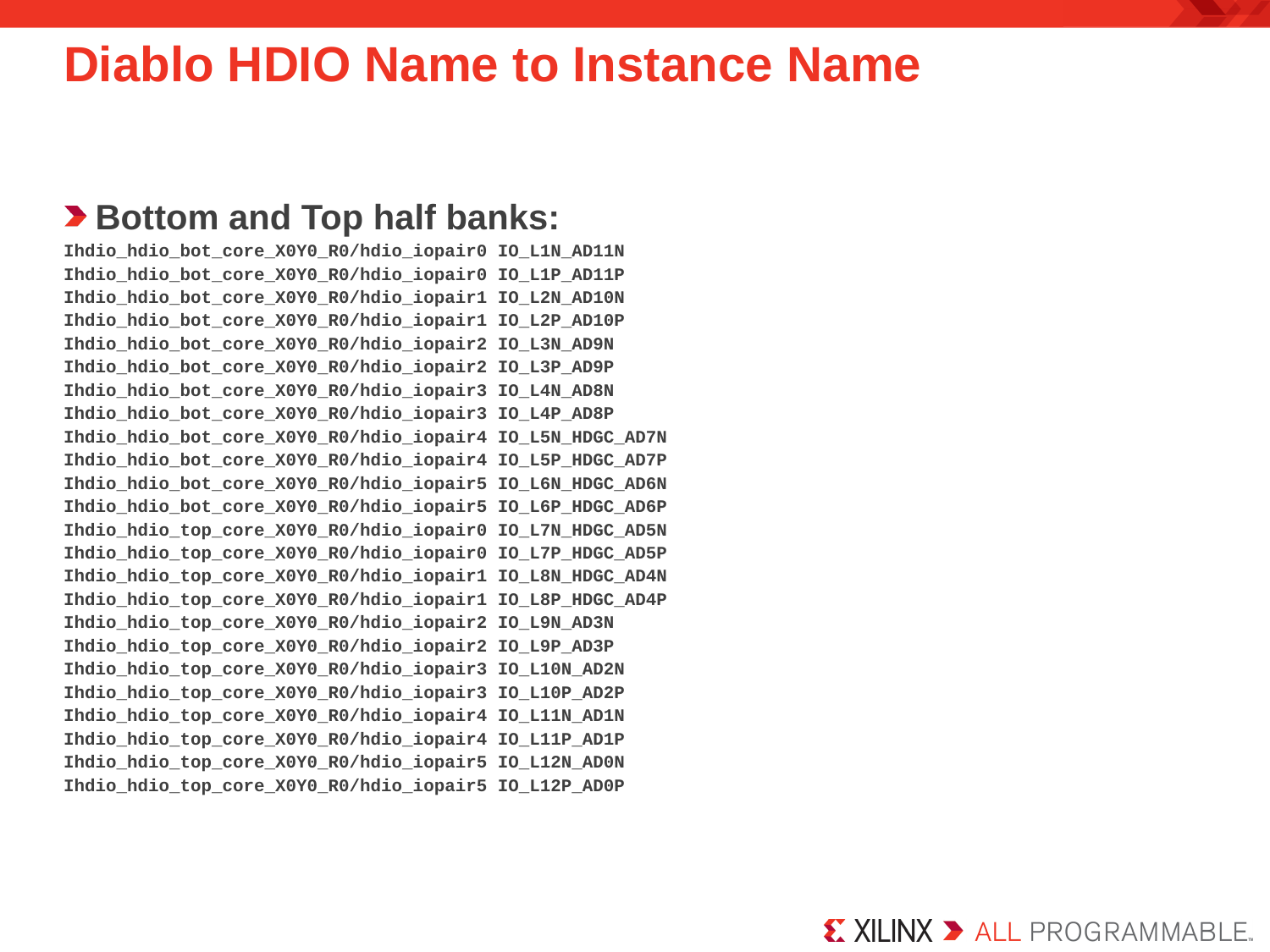

# Diablo HDIO Name to Instance Name
Bottom and Top half banks:
Ihdio_hdio_bot_core_X0Y0_R0/hdio_iopair0 IO_L1N_AD11N
Ihdio_hdio_bot_core_X0Y0_R0/hdio_iopair0 IO_L1P_AD11P
Ihdio_hdio_bot_core_X0Y0_R0/hdio_iopair1 IO_L2N_AD10N
Ihdio_hdio_bot_core_X0Y0_R0/hdio_iopair1 IO_L2P_AD10P
Ihdio_hdio_bot_core_X0Y0_R0/hdio_iopair2 IO_L3N_AD9N
Ihdio_hdio_bot_core_X0Y0_R0/hdio_iopair2 IO_L3P_AD9P
Ihdio_hdio_bot_core_X0Y0_R0/hdio_iopair3 IO_L4N_AD8N
Ihdio_hdio_bot_core_X0Y0_R0/hdio_iopair3 IO_L4P_AD8P
Ihdio_hdio_bot_core_X0Y0_R0/hdio_iopair4 IO_L5N_HDGC_AD7N
Ihdio_hdio_bot_core_X0Y0_R0/hdio_iopair4 IO_L5P_HDGC_AD7P
Ihdio_hdio_bot_core_X0Y0_R0/hdio_iopair5 IO_L6N_HDGC_AD6N
Ihdio_hdio_bot_core_X0Y0_R0/hdio_iopair5 IO_L6P_HDGC_AD6P
Ihdio_hdio_top_core_X0Y0_R0/hdio_iopair0 IO_L7N_HDGC_AD5N
Ihdio_hdio_top_core_X0Y0_R0/hdio_iopair0 IO_L7P_HDGC_AD5P
Ihdio_hdio_top_core_X0Y0_R0/hdio_iopair1 IO_L8N_HDGC_AD4N
Ihdio_hdio_top_core_X0Y0_R0/hdio_iopair1 IO_L8P_HDGC_AD4P
Ihdio_hdio_top_core_X0Y0_R0/hdio_iopair2 IO_L9N_AD3N
Ihdio_hdio_top_core_X0Y0_R0/hdio_iopair2 IO_L9P_AD3P
Ihdio_hdio_top_core_X0Y0_R0/hdio_iopair3 IO_L10N_AD2N
Ihdio_hdio_top_core_X0Y0_R0/hdio_iopair3 IO_L10P_AD2P
Ihdio_hdio_top_core_X0Y0_R0/hdio_iopair4 IO_L11N_AD1N
Ihdio_hdio_top_core_X0Y0_R0/hdio_iopair4 IO_L11P_AD1P
Ihdio_hdio_top_core_X0Y0_R0/hdio_iopair5 IO_L12N_AD0N
Ihdio_hdio_top_core_X0Y0_R0/hdio_iopair5 IO_L12P_AD0P